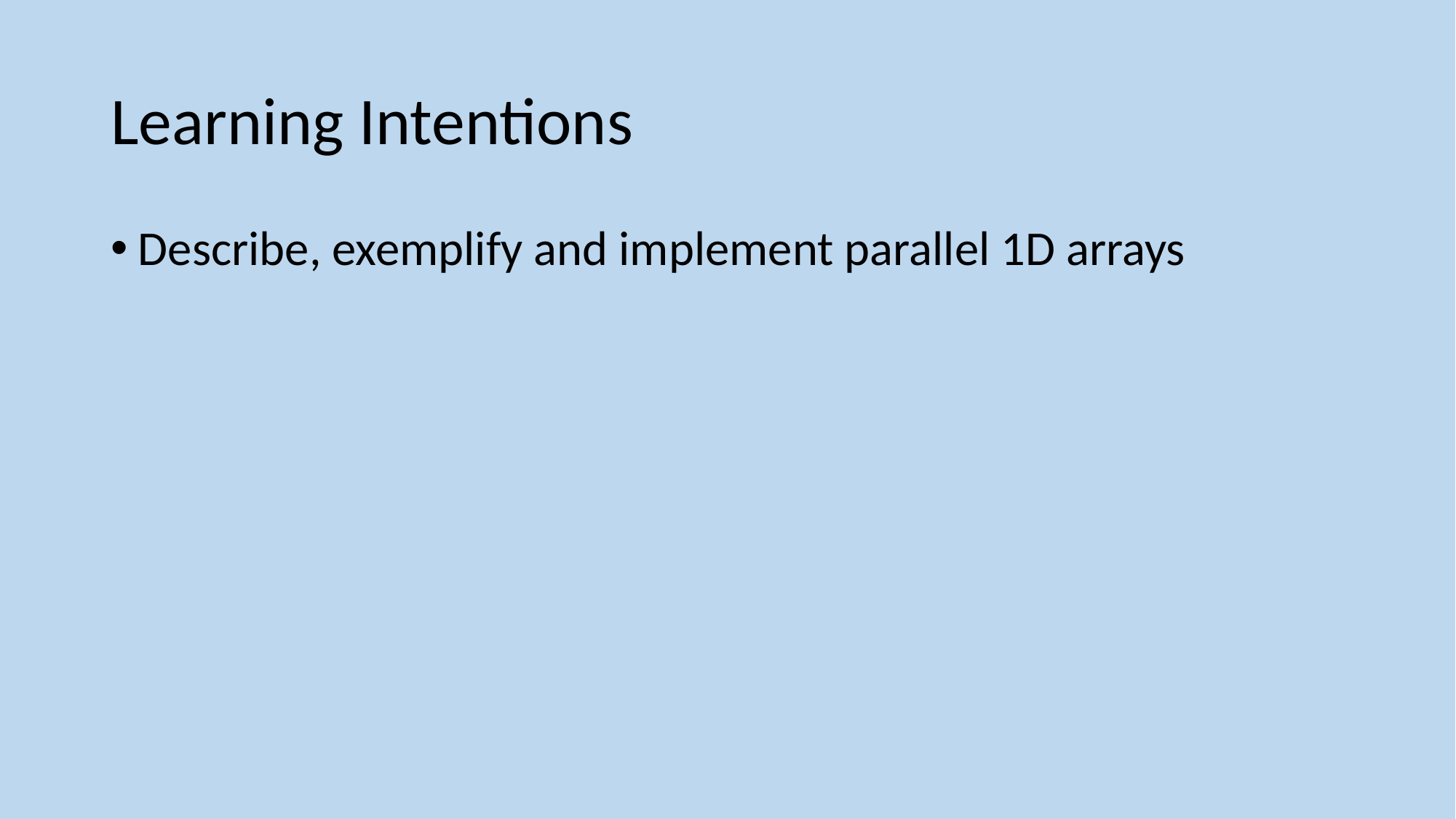

# Learning Intentions
Describe, exemplify and implement parallel 1D arrays